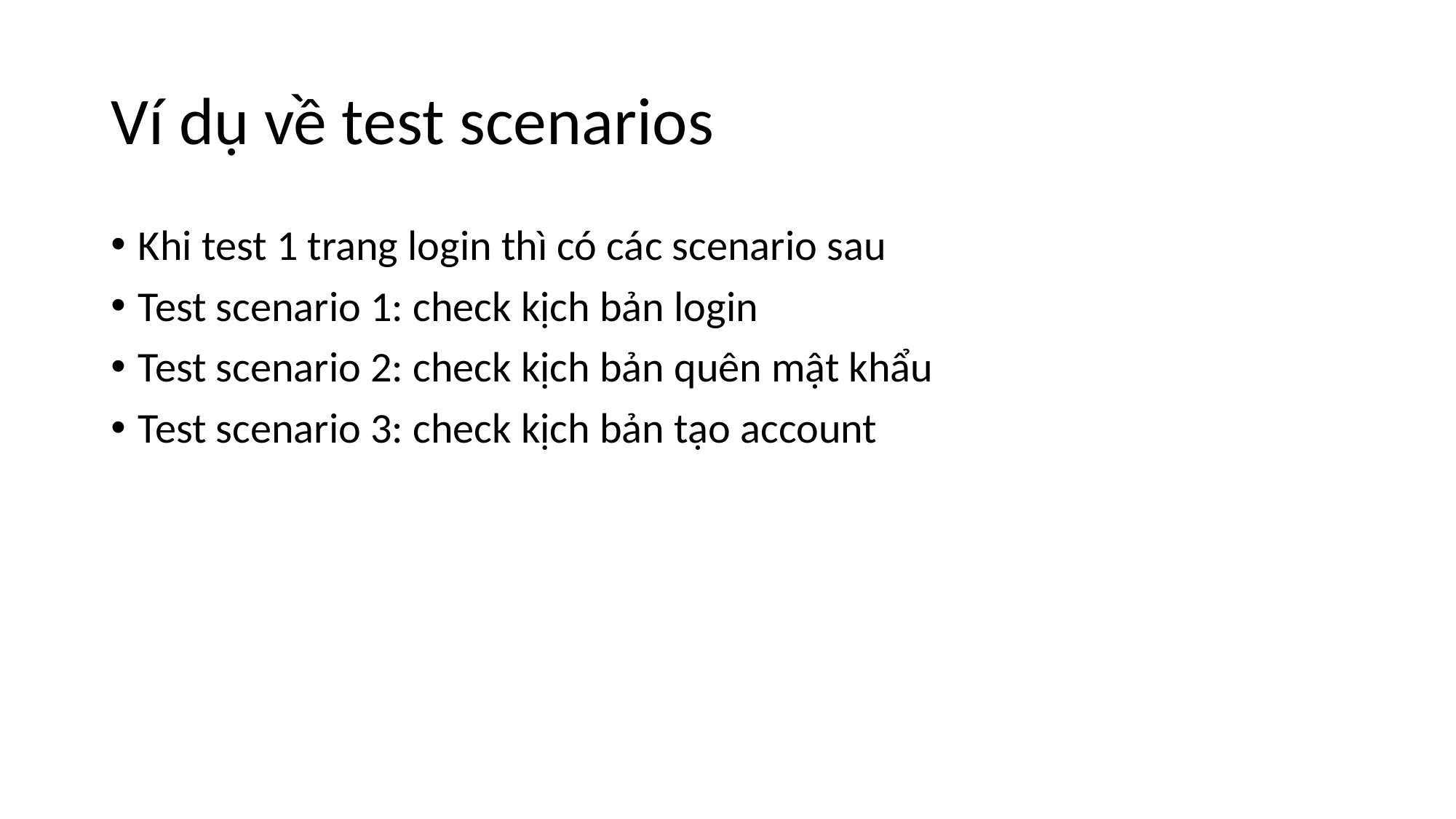

# Ví dụ về test scenarios
Khi test 1 trang login thì có các scenario sau
Test scenario 1: check kịch bản login
Test scenario 2: check kịch bản quên mật khẩu
Test scenario 3: check kịch bản tạo account